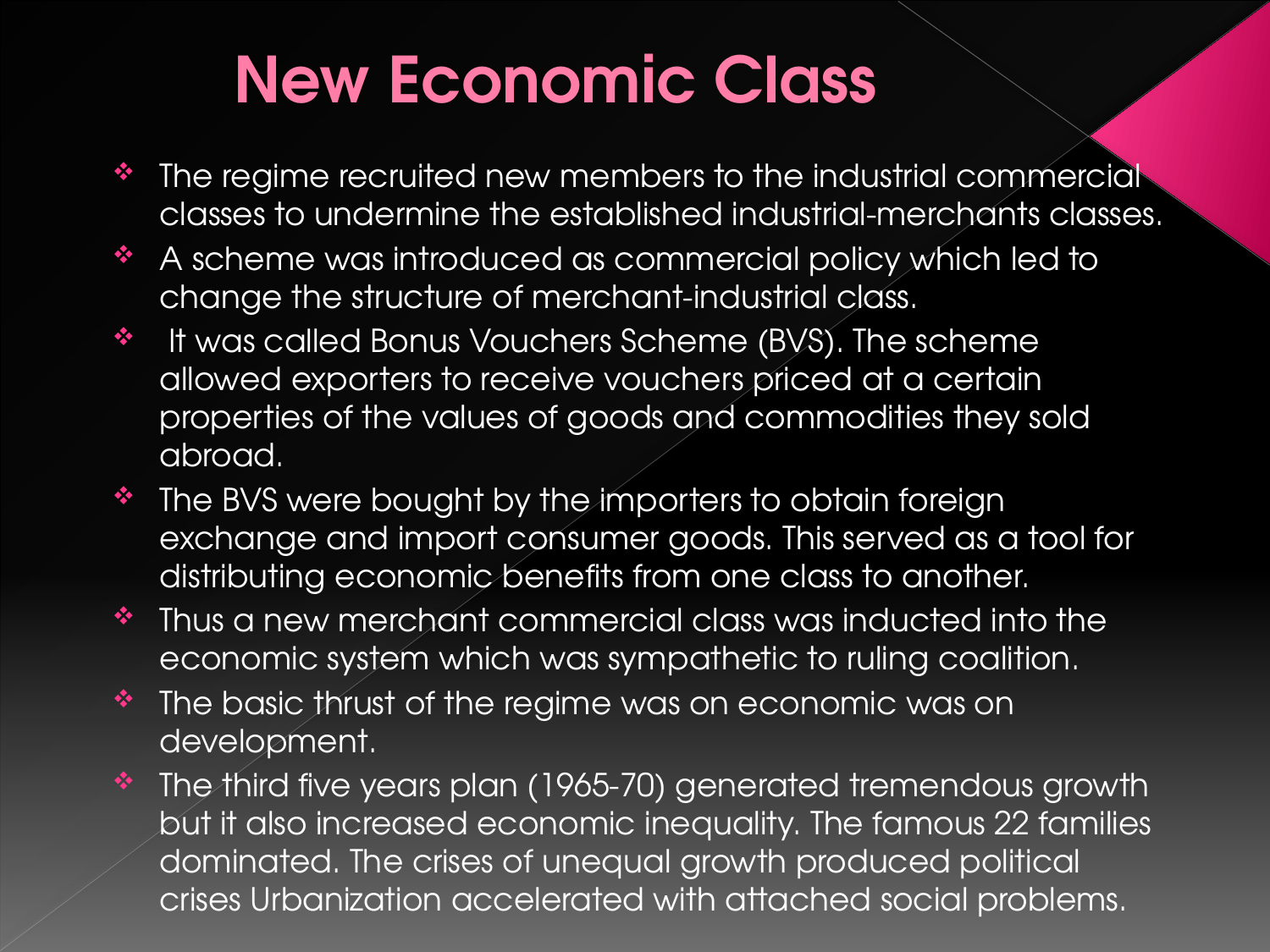

# New Economic Class
The regime recruited new members to the industrial commercial classes to undermine the established industrial-merchants classes.
A scheme was introduced as commercial policy which led to change the structure of merchant-industrial class.
 It was called Bonus Vouchers Scheme (BVS). The scheme allowed exporters to receive vouchers priced at a certain properties of the values of goods and commodities they sold abroad.
The BVS were bought by the importers to obtain foreign exchange and import consumer goods. This served as a tool for distributing economic benefits from one class to another.
Thus a new merchant commercial class was inducted into the economic system which was sympathetic to ruling coalition.
The basic thrust of the regime was on economic was on development.
The third five years plan (1965-70) generated tremendous growth but it also increased economic inequality. The famous 22 families dominated. The crises of unequal growth produced political crises Urbanization accelerated with attached social problems.